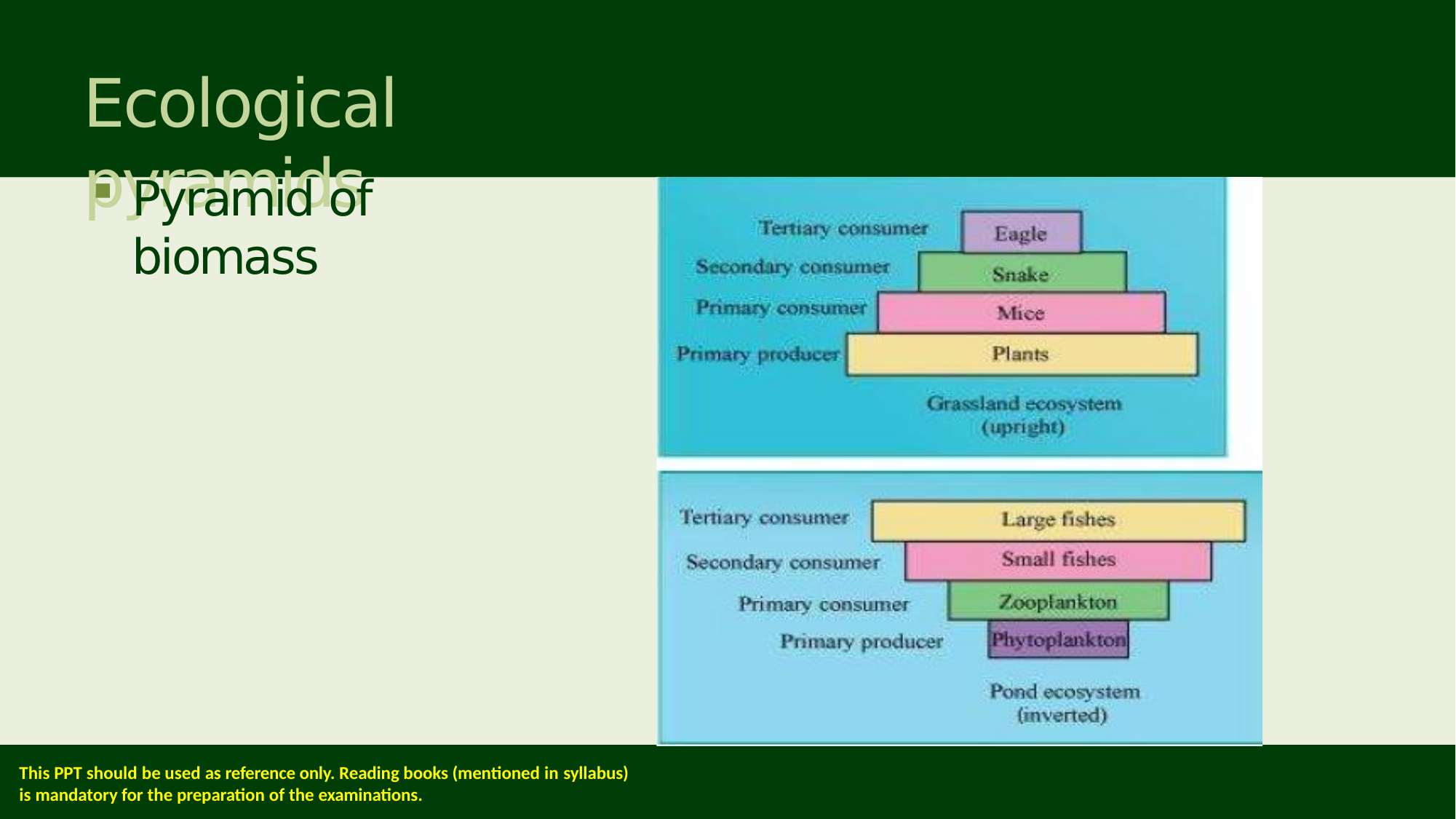

# Ecological pyramids
Pyramid of biomass

This PPT should be used as reference only. Reading books (mentioned in syllabus)
is mandatory for the preparation of the examinations.